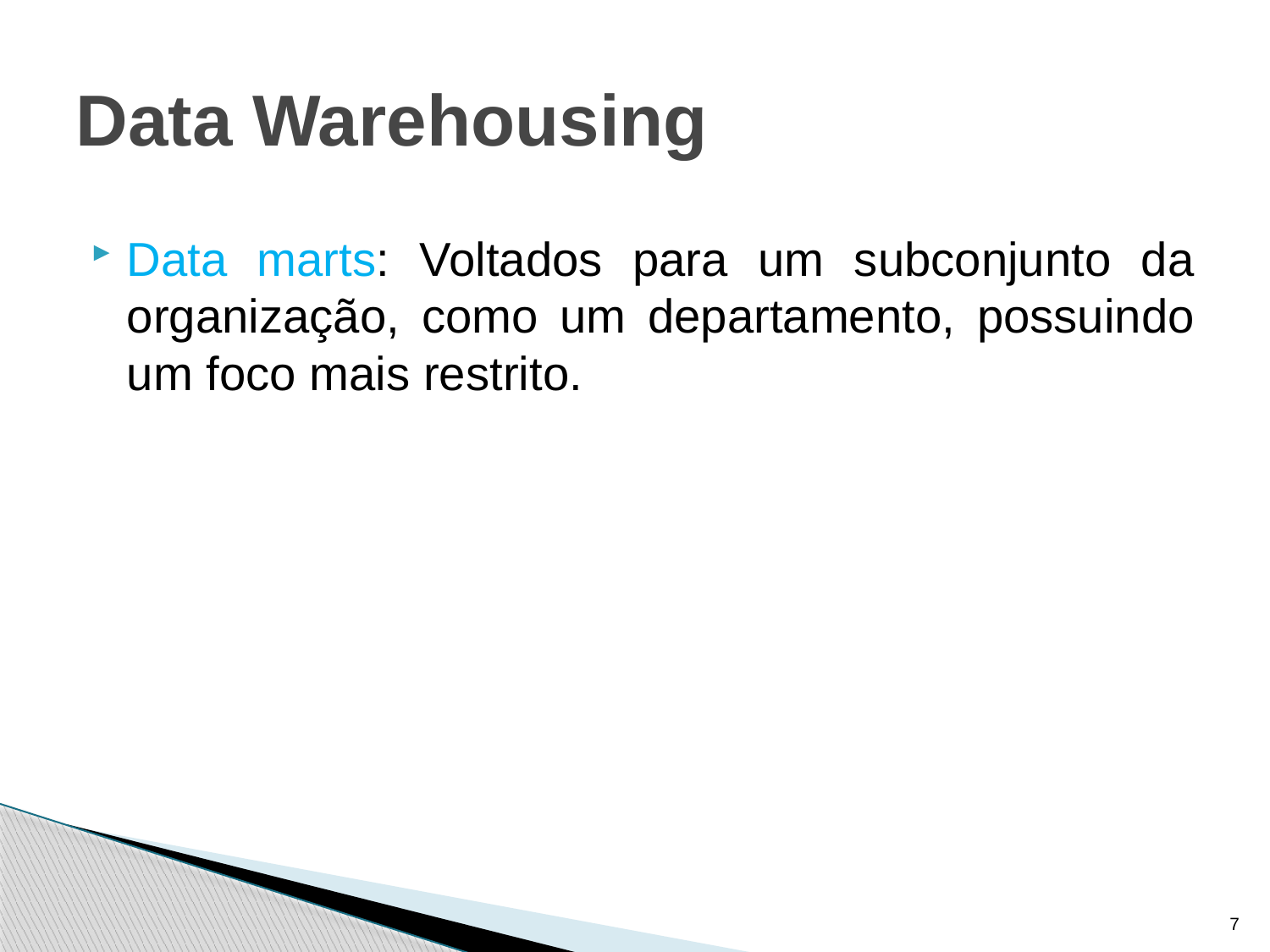

# Data Warehousing
Data marts: Voltados para um subconjunto da organização, como um departamento, possuindo um foco mais restrito.
7